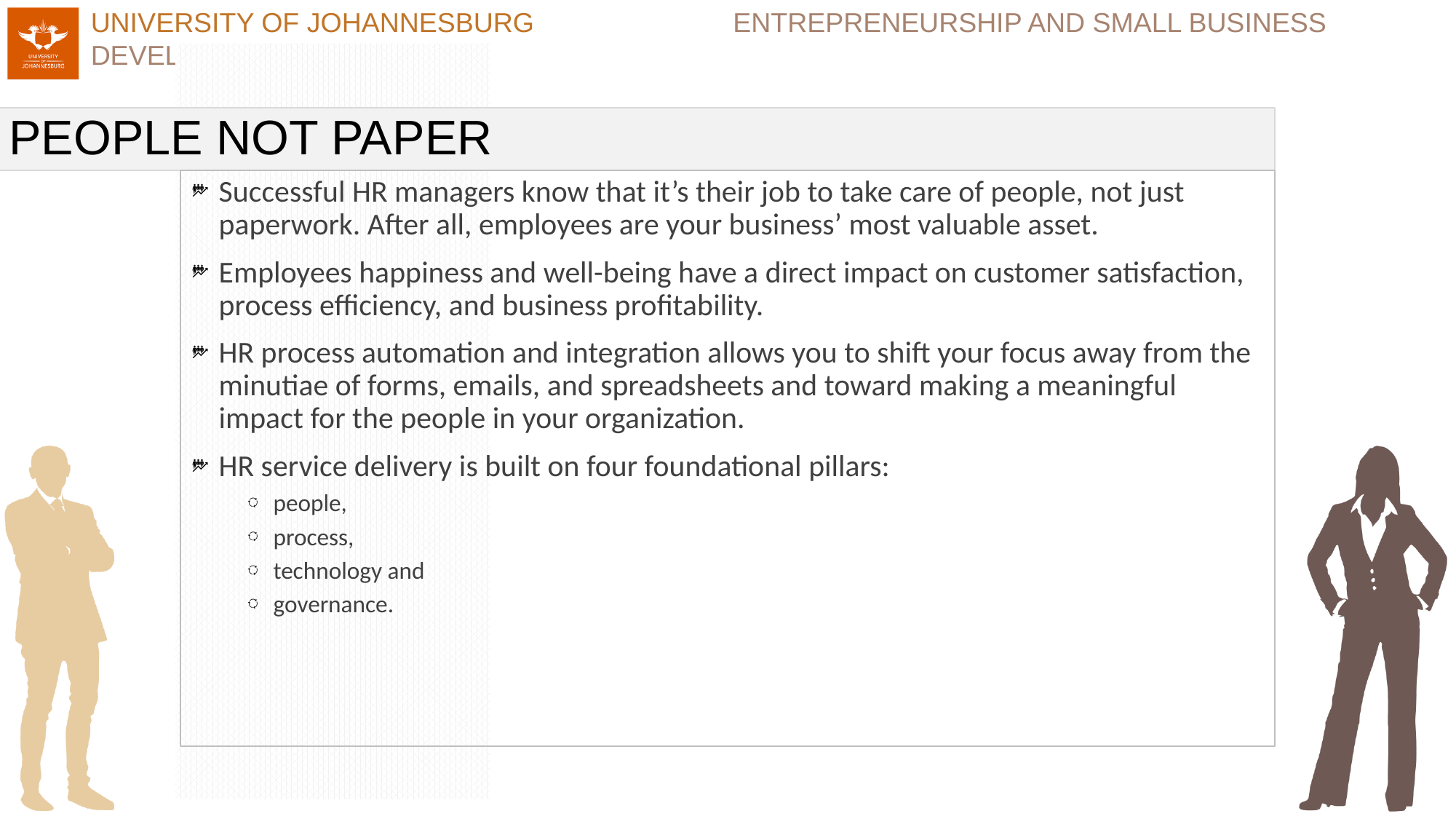

# PEOPLE NOT PAPER
Successful HR managers know that it’s their job to take care of people, not just paperwork. After all, employees are your business’ most valuable asset.
Employees happiness and well-being have a direct impact on customer satisfaction, process efficiency, and business profitability.
HR process automation and integration allows you to shift your focus away from the minutiae of forms, emails, and spreadsheets and toward making a meaningful impact for the people in your organization.
HR service delivery is built on four foundational pillars:
people,
process,
technology and
governance.